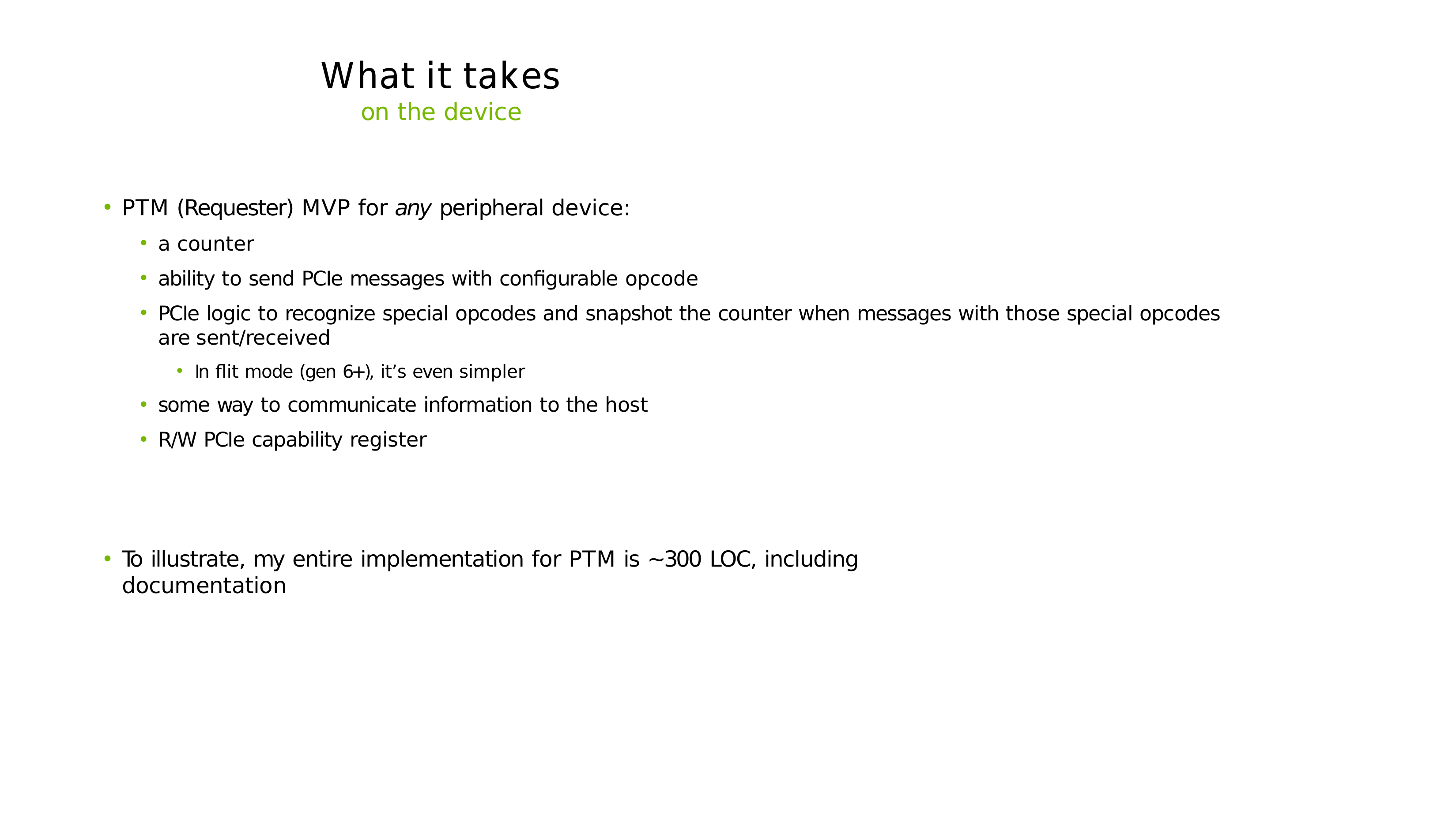

# What it takes
on the device
PTM (Requester) MVP for any peripheral device:
a counter
ability to send PCIe messages with configurable opcode
PCIe logic to recognize special opcodes and snapshot the counter when messages with those special opcodes are sent/received
In flit mode (gen 6+), it’s even simpler
some way to communicate information to the host
R/W PCIe capability register
To illustrate, my entire implementation for PTM is ~300 LOC, including documentation